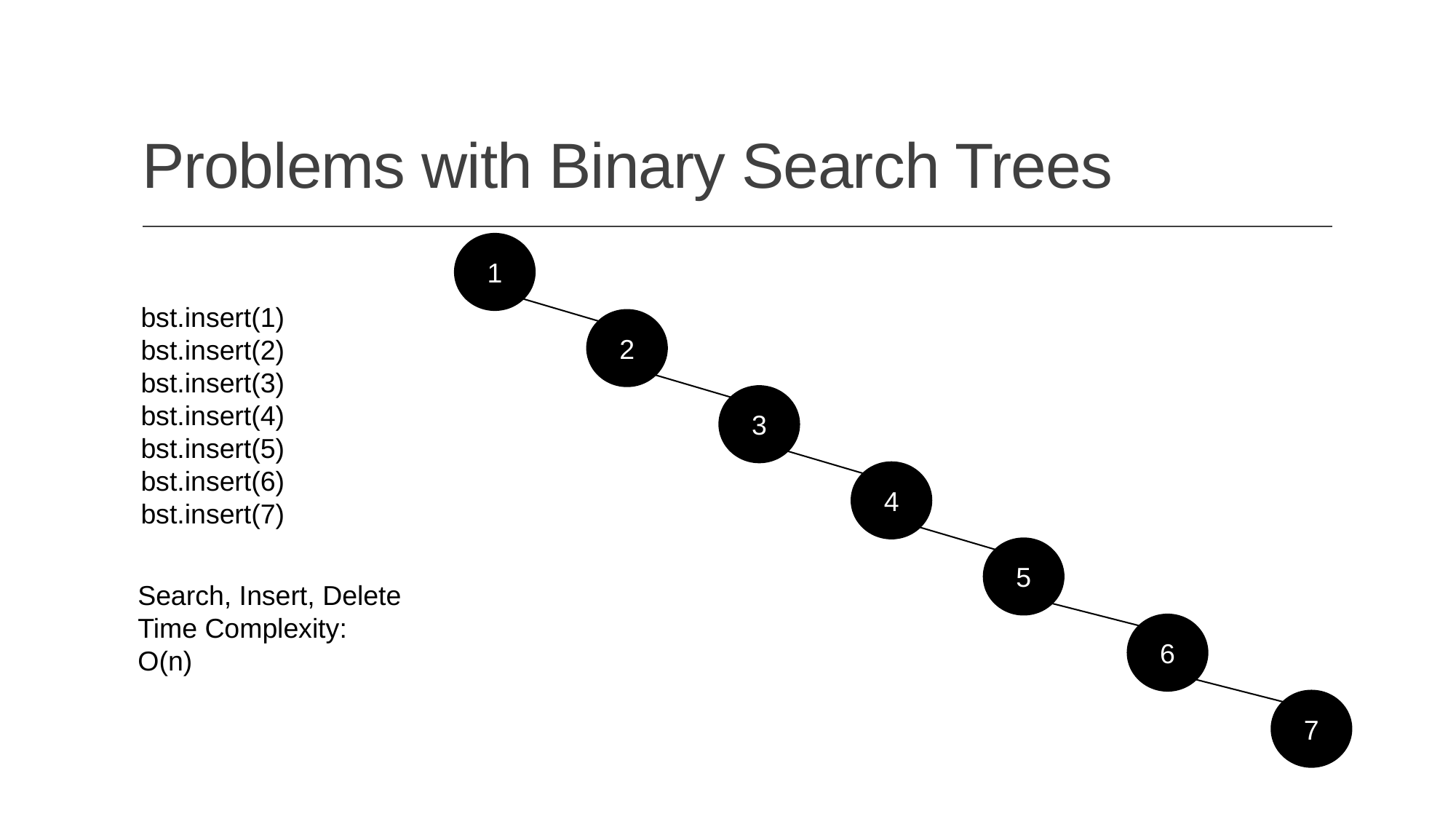

# Problems with Binary Search Trees
1
bst.insert(1)
bst.insert(2)
bst.insert(3)
bst.insert(4)
bst.insert(5)
bst.insert(6)
bst.insert(7)
2
3
4
5
Search, Insert, Delete
Time Complexity:
O(n)
6
7